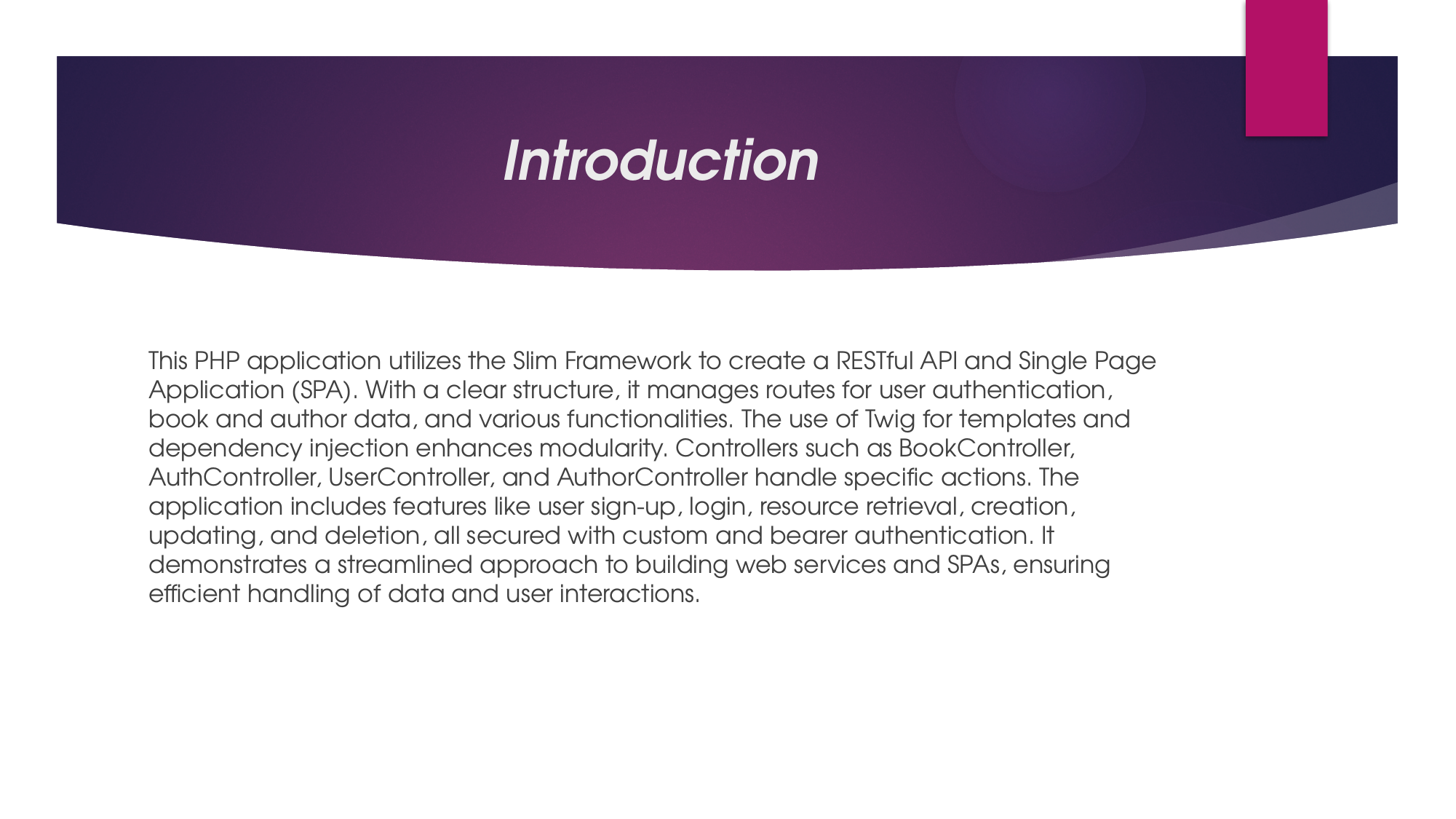

# Introduction
This PHP application utilizes the Slim Framework to create a RESTful API and Single Page Application (SPA). With a clear structure, it manages routes for user authentication, book and author data, and various functionalities. The use of Twig for templates and dependency injection enhances modularity. Controllers such as BookController, AuthController, UserController, and AuthorController handle specific actions. The application includes features like user sign-up, login, resource retrieval, creation, updating, and deletion, all secured with custom and bearer authentication. It demonstrates a streamlined approach to building web services and SPAs, ensuring efficient handling of data and user interactions.